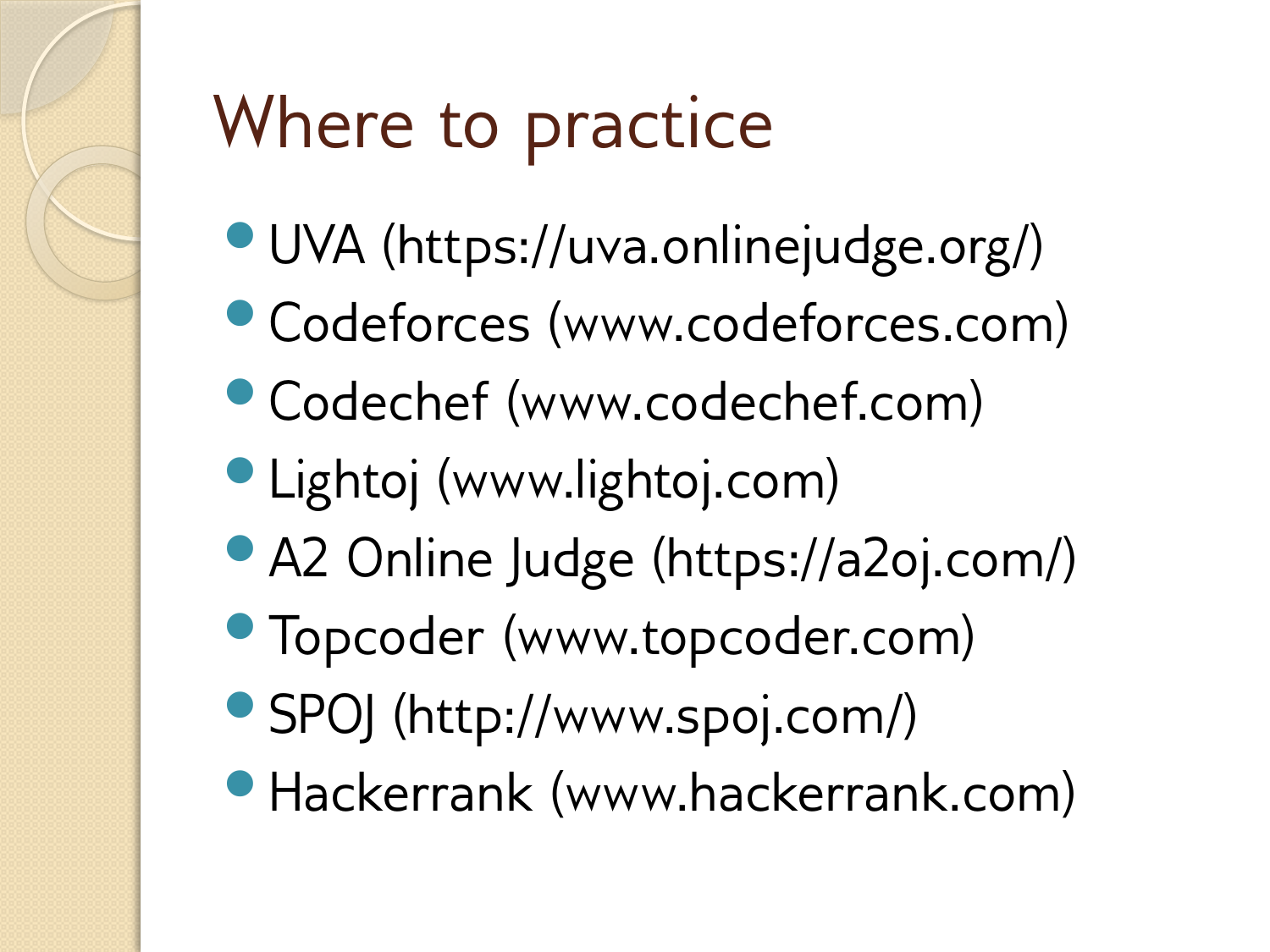

# Where to practice
UVA (https://uva.onlinejudge.org/)
Codeforces (www.codeforces.com)
Codechef (www.codechef.com)
Lightoj (www.lightoj.com)
A2 Online Judge (https://a2oj.com/)
Topcoder (www.topcoder.com)
SPOJ (http://www.spoj.com/)
Hackerrank (www.hackerrank.com)